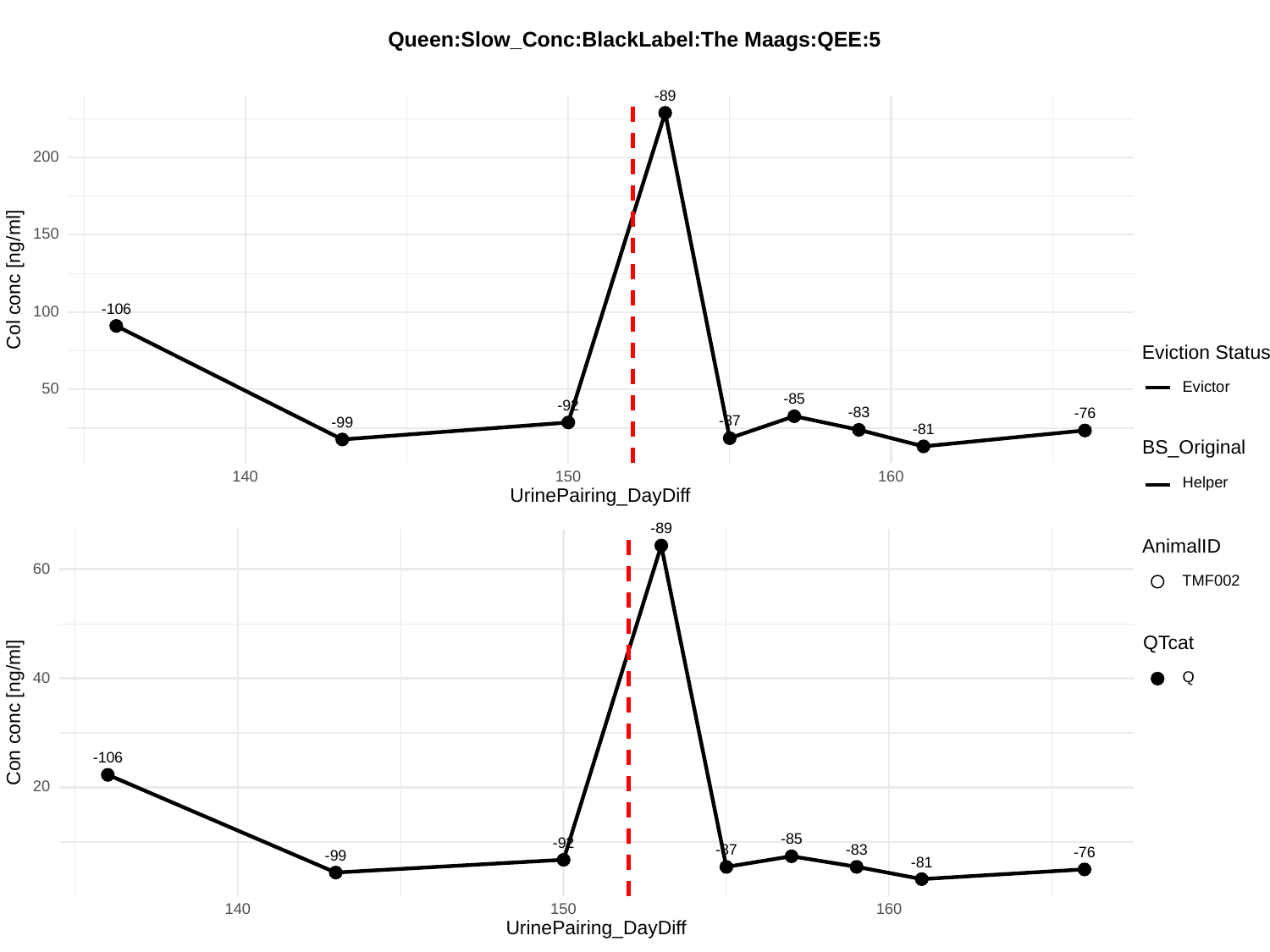

Queen:Slow_Conc:BlackLabel:The Maags:QEE:5
-89

200

150

Col conc [ng/ml]

-106
100

Eviction Status

Evictor
50

-85
-92
-83
-76

-87
-99

-81

BS_Original

140
150
160
Helper

UrinePairing_DayDiff
-89

AnimalID

60

TMF002

QTcat
Q

40

Con conc [ng/ml]

-106

20

-85
-92

-83
-87
-76

-99

-81

140
150
160
UrinePairing_DayDiff